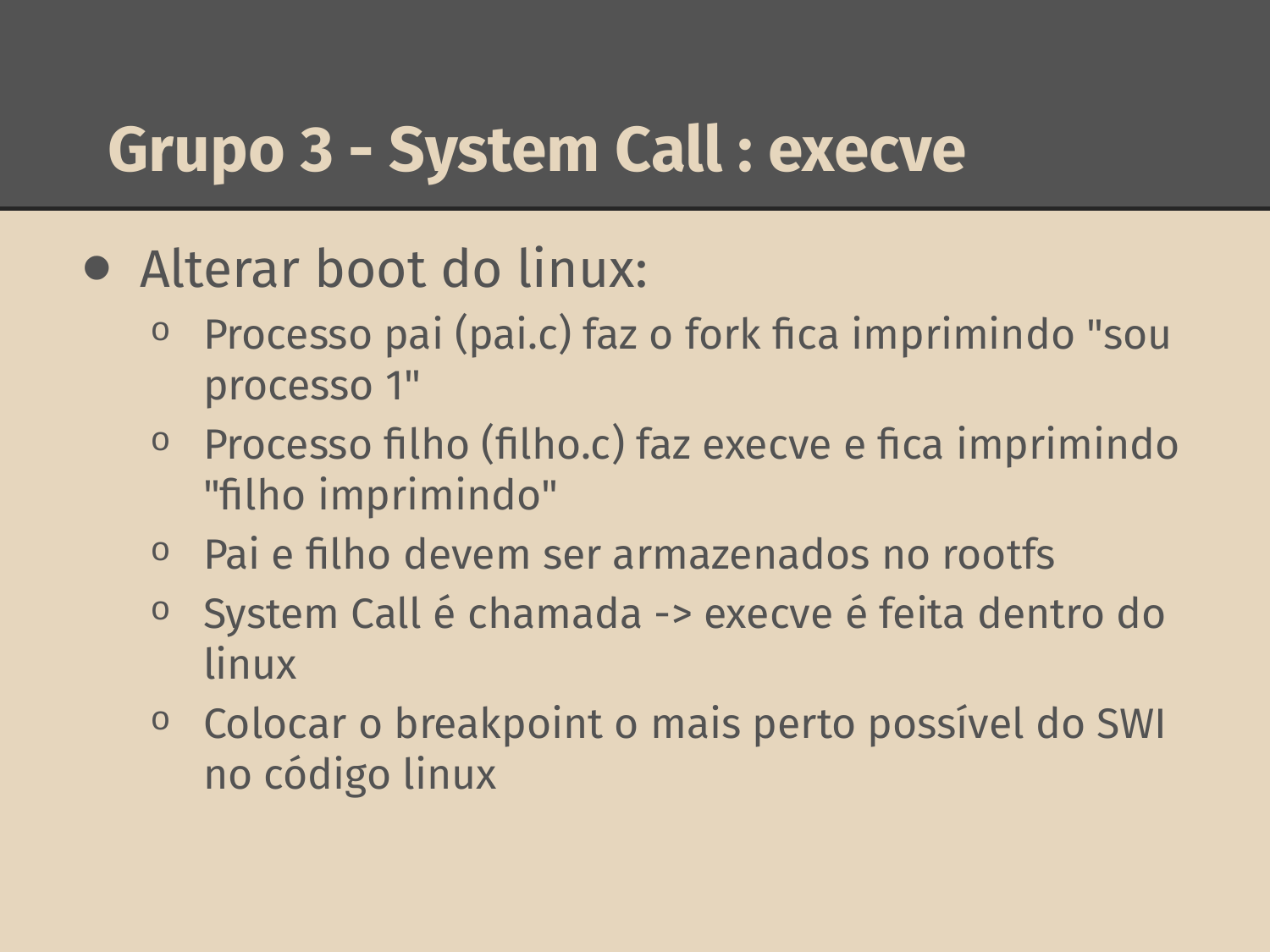

# Grupo 3 - System Call : execve
Alterar boot do linux:
Processo pai (pai.c) faz o fork fica imprimindo "sou processo 1"
Processo filho (filho.c) faz execve e fica imprimindo "filho imprimindo"
Pai e filho devem ser armazenados no rootfs
System Call é chamada -> execve é feita dentro do linux
Colocar o breakpoint o mais perto possível do SWI no código linux